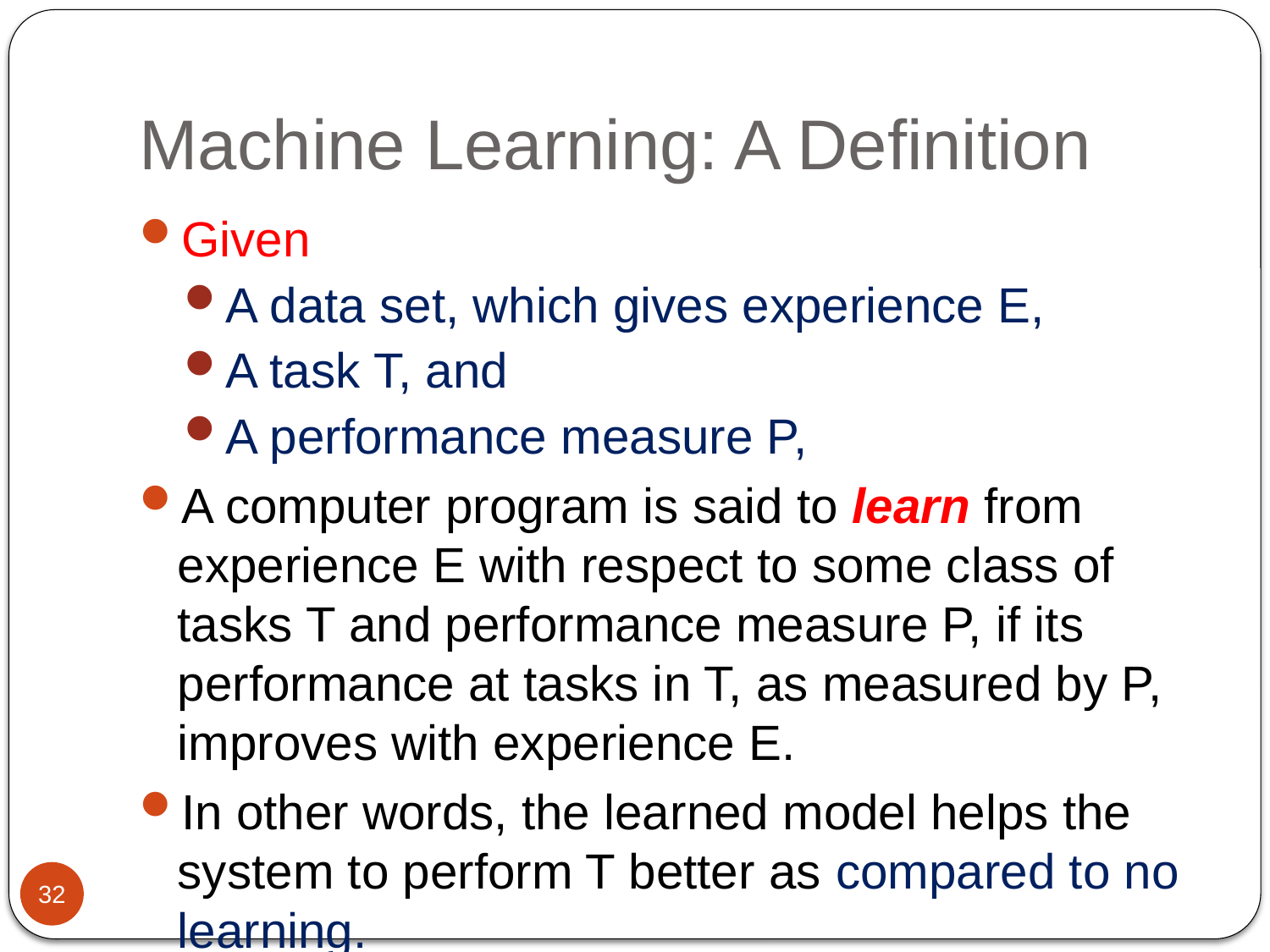

# Machine Learning: A Definition
Given
A data set, which gives experience E,
A task T, and
A performance measure P,
A computer program is said to learn from experience E with respect to some class of tasks T and performance measure P, if its performance at tasks in T, as measured by P, improves with experience E.
In other words, the learned model helps the system to perform T better as compared to no learning.

32